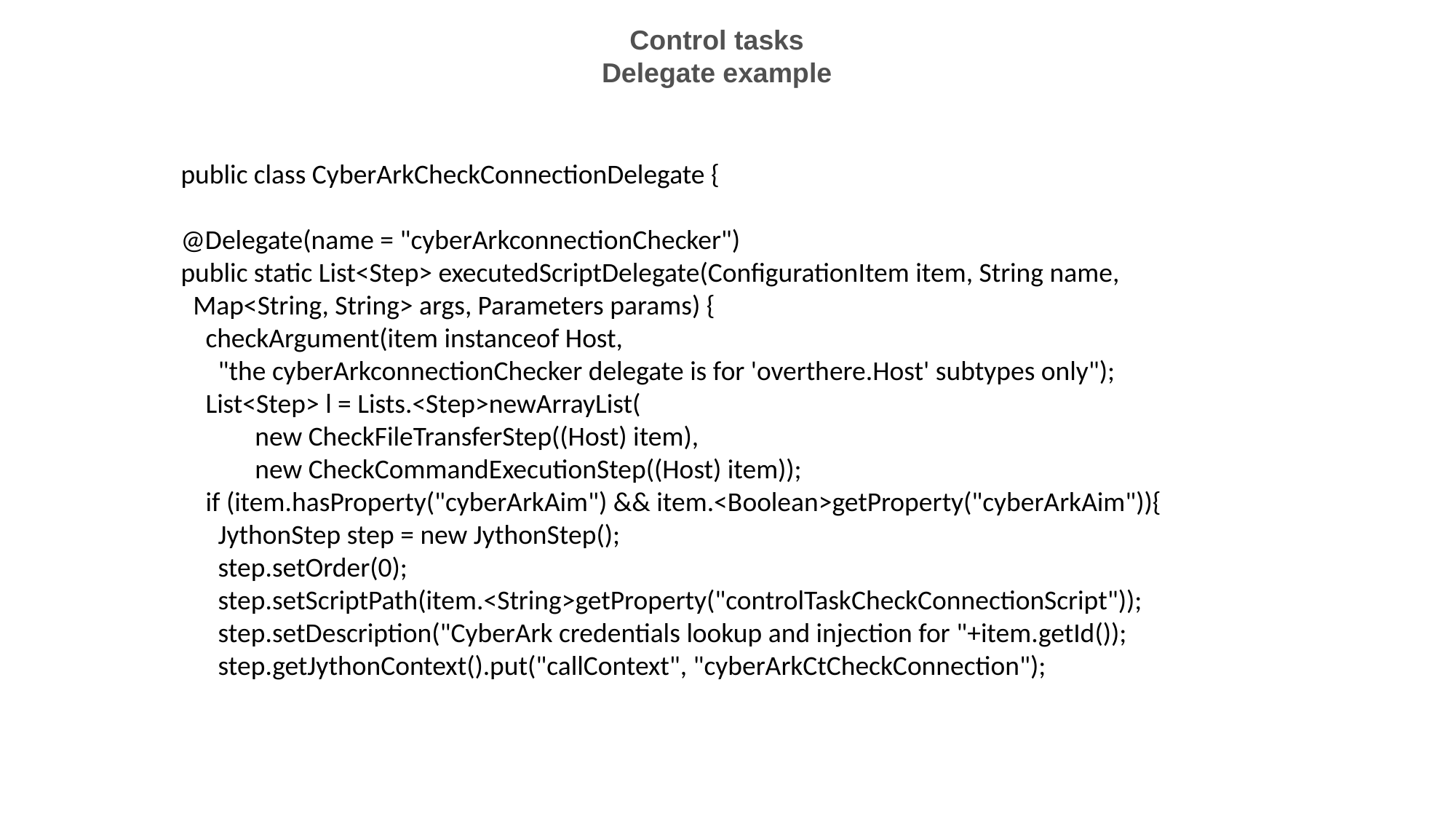

Control tasks
Delegate example
public class CyberArkCheckConnectionDelegate {

@Delegate(name = "cyberArkconnectionChecker")
public static List<Step> executedScriptDelegate(ConfigurationItem item, String name,
  Map<String, String> args, Parameters params) {
    checkArgument(item instanceof Host,
      "the cyberArkconnectionChecker delegate is for 'overthere.Host' subtypes only");
    List<Step> l = Lists.<Step>newArrayList(
            new CheckFileTransferStep((Host) item),
            new CheckCommandExecutionStep((Host) item));
    if (item.hasProperty("cyberArkAim") && item.<Boolean>getProperty("cyberArkAim")){
      JythonStep step = new JythonStep();
      step.setOrder(0);
      step.setScriptPath(item.<String>getProperty("controlTaskCheckConnectionScript"));
      step.setDescription("CyberArk credentials lookup and injection for "+item.getId());
      step.getJythonContext().put("callContext", "cyberArkCtCheckConnection");